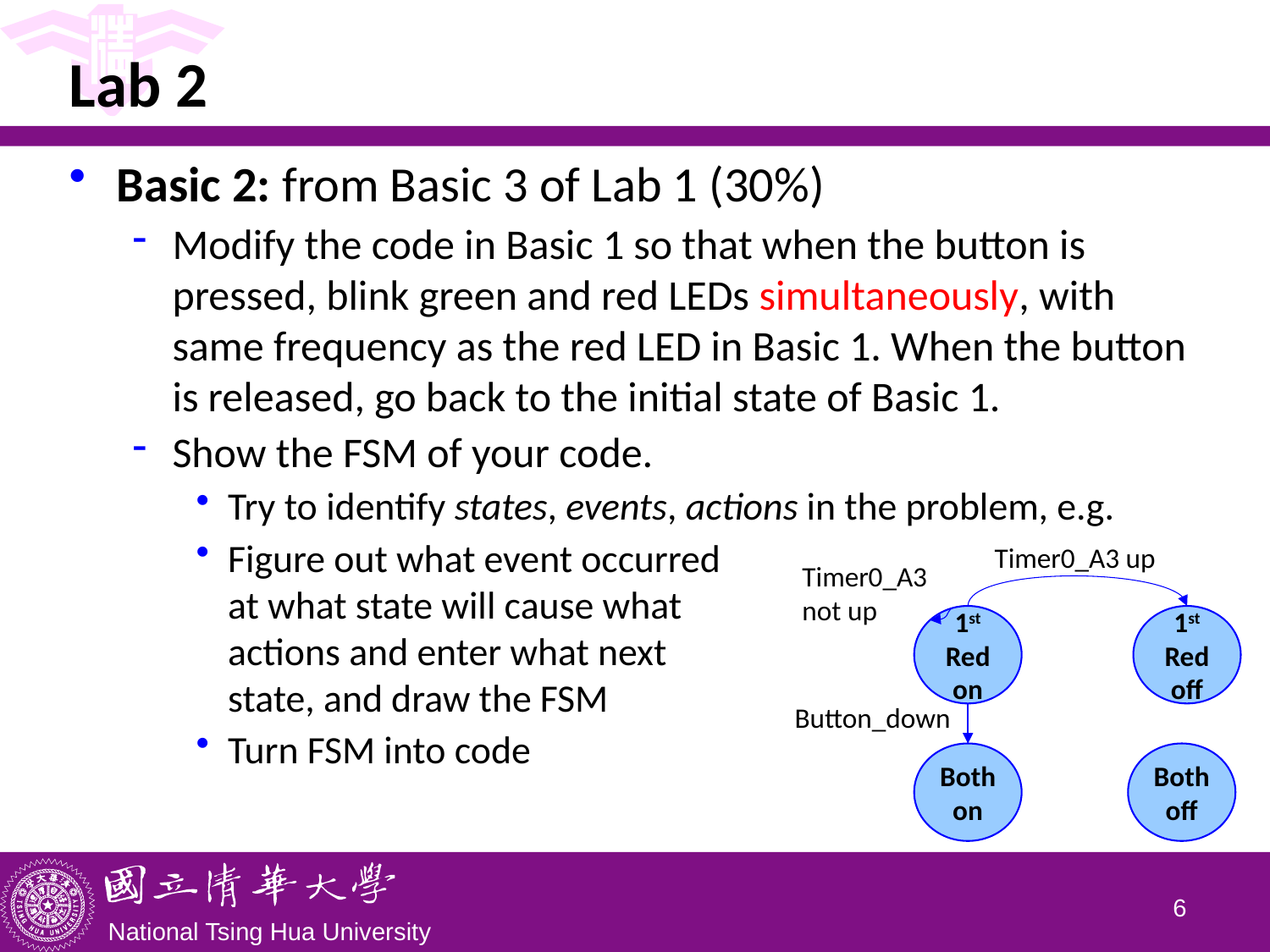

# Lab 2
Basic 2: from Basic 3 of Lab 1 (30%)
Modify the code in Basic 1 so that when the button is pressed, blink green and red LEDs simultaneously, with same frequency as the red LED in Basic 1. When the button is released, go back to the initial state of Basic 1.
Show the FSM of your code.
Try to identify states, events, actions in the problem, e.g.
Figure out what event occurred
at what state will cause what
actions and enter what next
state, and draw the FSM
Turn FSM into code
Timer0_A3 up
Timer0_A3 not up
1st Red on
1st Red off
Button_down
Both on
Both off
6